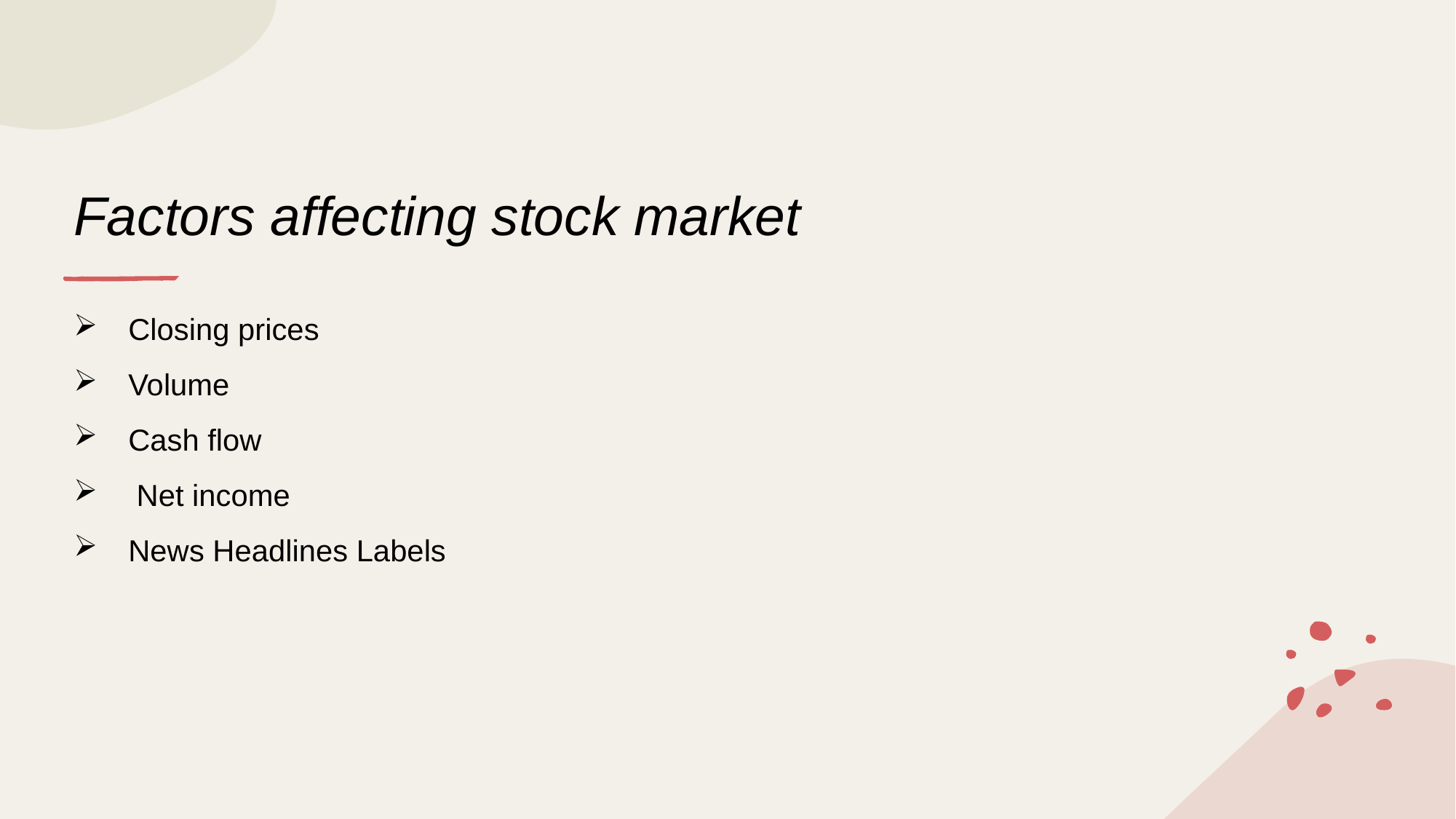

# Factors affecting stock market
Closing prices
Volume
Cash flow
 Net income
News Headlines Labels